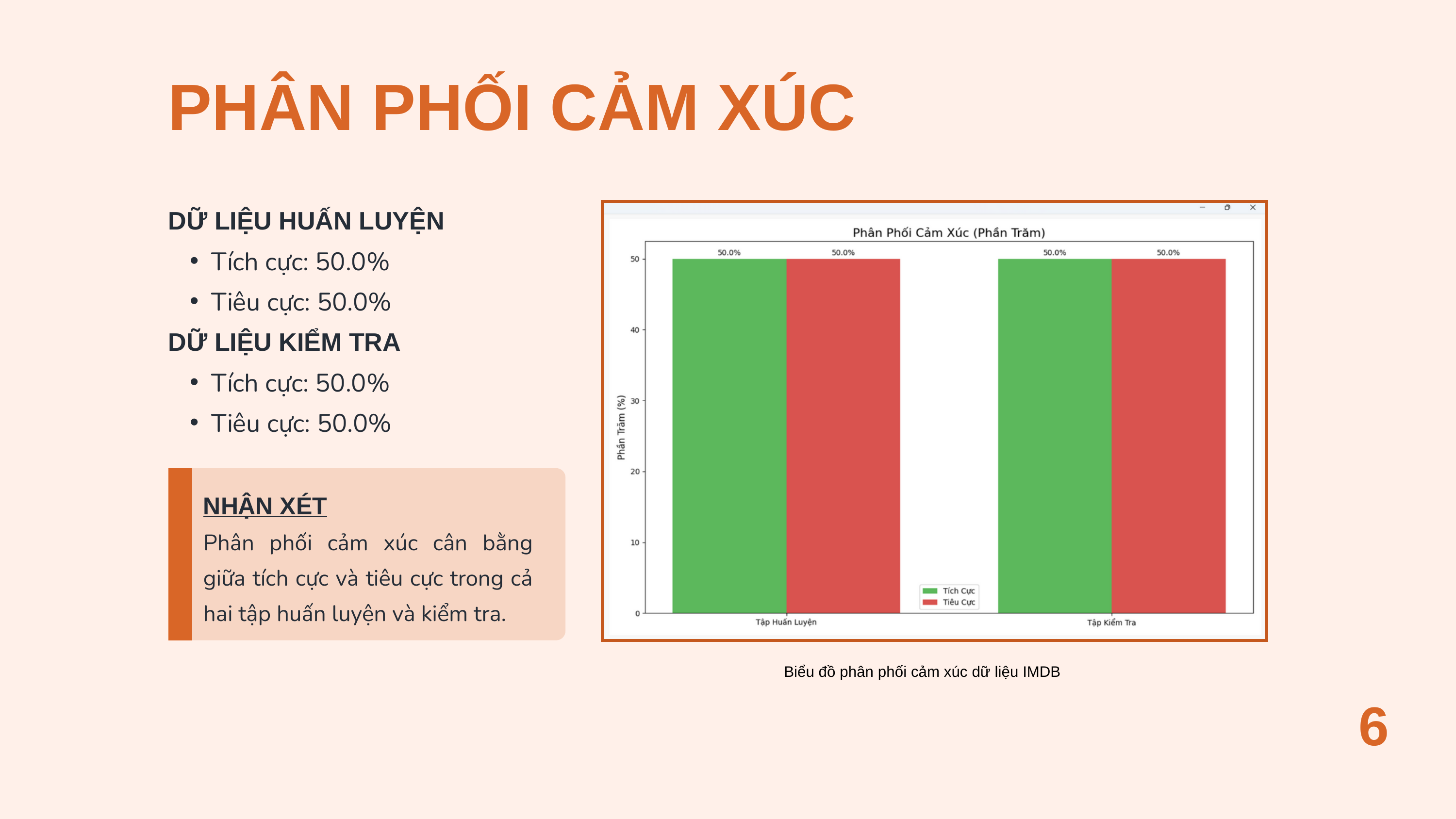

PHÂN PHỐI CẢM XÚC
DỮ LIỆU HUẤN LUYỆN
Tích cực: 50.0%
Tiêu cực: 50.0%
DỮ LIỆU KIỂM TRA
Tích cực: 50.0%
Tiêu cực: 50.0%

NHẬN XÉT
Phân phối cảm xúc cân bằng giữa tích cực và tiêu cực trong cả hai tập huấn luyện và kiểm tra.
Biểu đồ phân phối cảm xúc dữ liệu IMDB
6